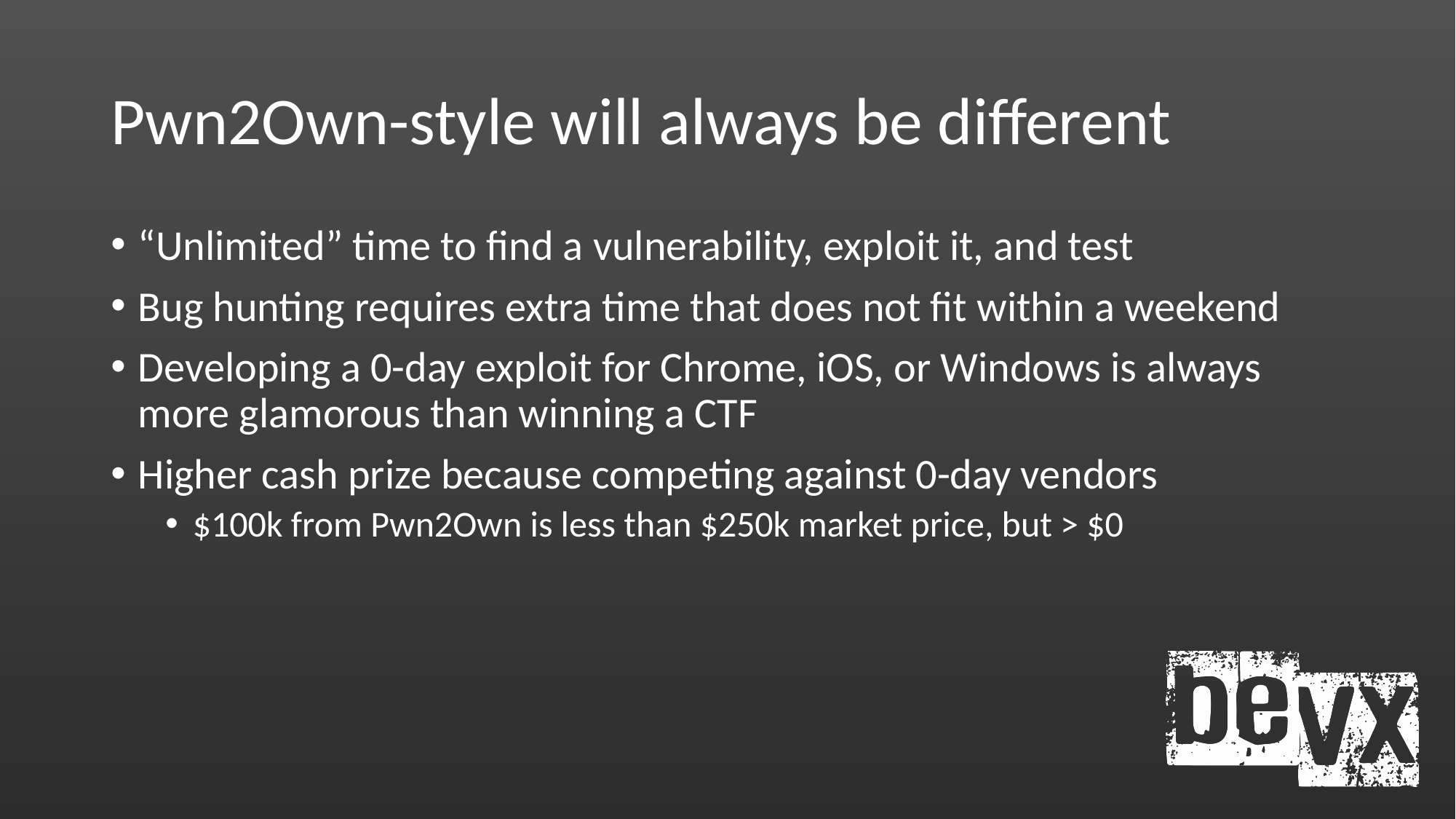

# Pwn2Own-style will always be different
“Unlimited” time to find a vulnerability, exploit it, and test
Bug hunting requires extra time that does not fit within a weekend
Developing a 0-day exploit for Chrome, iOS, or Windows is always more glamorous than winning a CTF
Higher cash prize because competing against 0-day vendors
$100k from Pwn2Own is less than $250k market price, but > $0